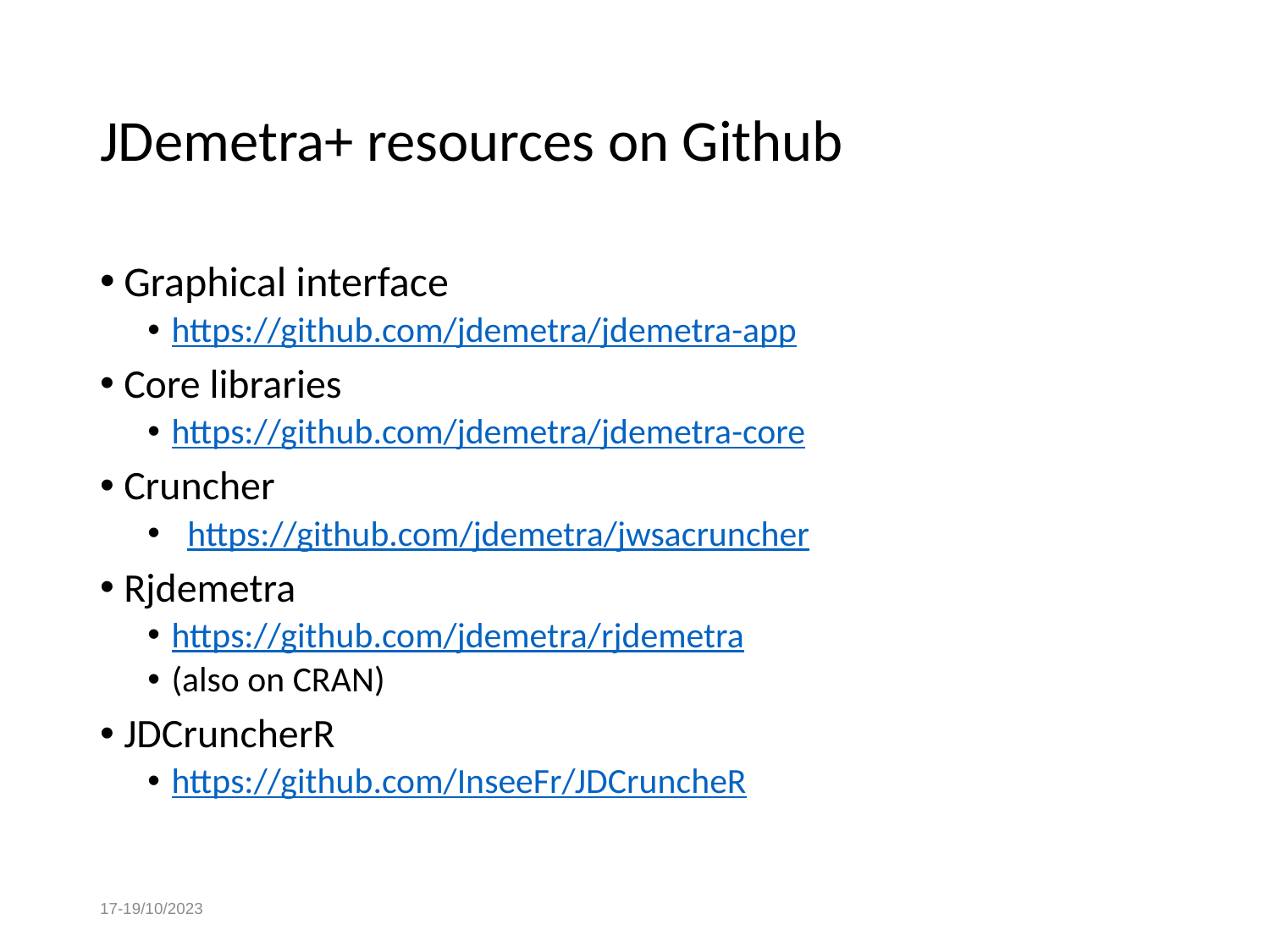

# JDemetra+ resources on Github
Graphical interface
https://github.com/jdemetra/jdemetra-app
Core libraries
https://github.com/jdemetra/jdemetra-core
Cruncher
  https://github.com/jdemetra/jwsacruncher
Rjdemetra
https://github.com/jdemetra/rjdemetra
(also on CRAN)
JDCruncherR
https://github.com/InseeFr/JDCruncheR

17-19/10/2023